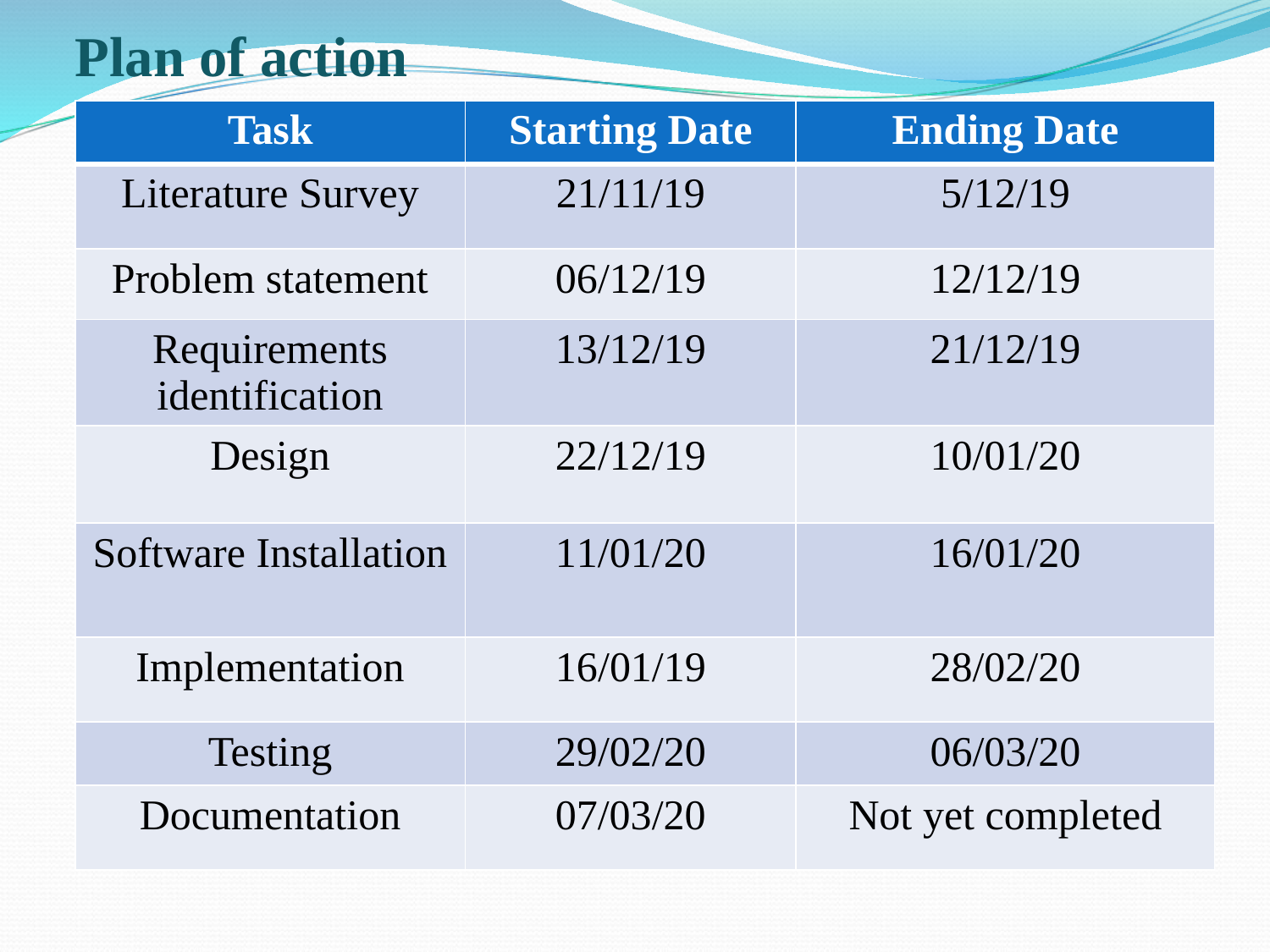

# Plan of action
| Task | Starting Date | Ending Date |
| --- | --- | --- |
| Literature Survey | 21/11/19 | 5/12/19 |
| Problem statement | 06/12/19 | 12/12/19 |
| Requirements identification | 13/12/19 | 21/12/19 |
| Design | 22/12/19 | 10/01/20 |
| Software Installation | 11/01/20 | 16/01/20 |
| Implementation | 16/01/19 | 28/02/20 |
| Testing | 29/02/20 | 06/03/20 |
| Documentation | 07/03/20 | Not yet completed |